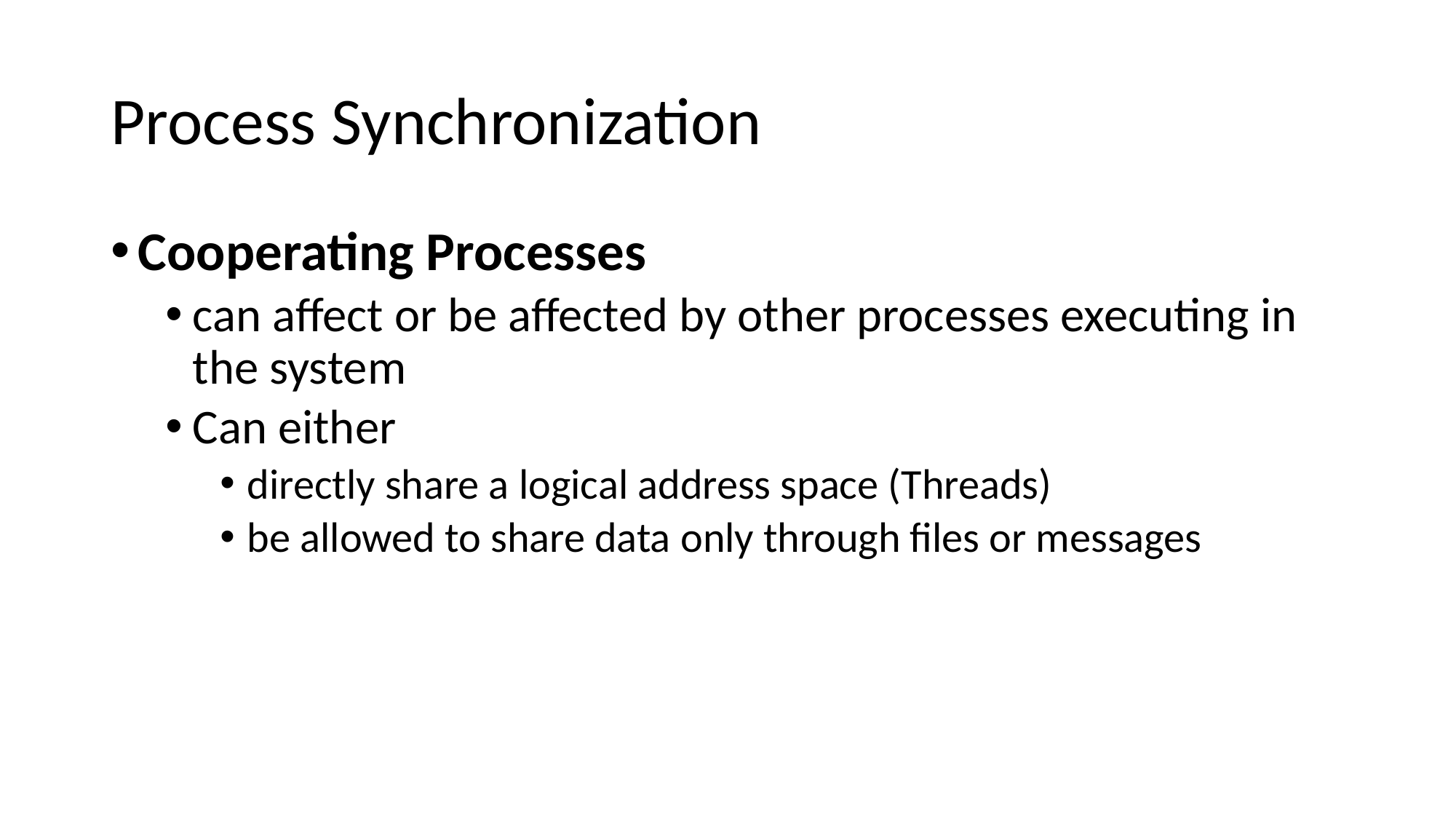

# Process Synchronization
Cooperating Processes
can affect or be affected by other processes executing in the system
Can either
directly share a logical address space (Threads)
be allowed to share data only through files or messages